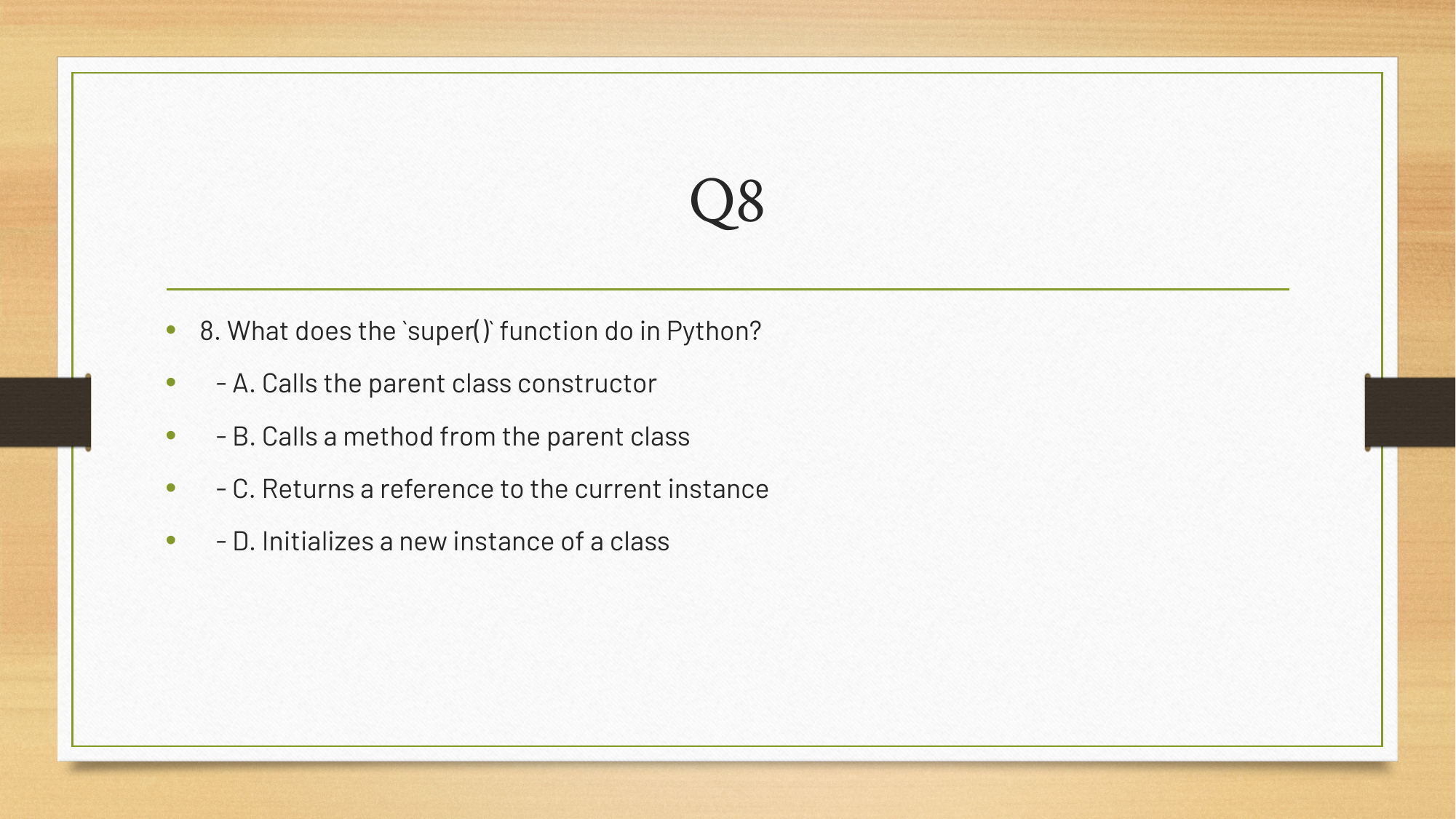

# Q8
8. What does the `super()` function do in Python?
   - A. Calls the parent class constructor
   - B. Calls a method from the parent class
   - C. Returns a reference to the current instance
   - D. Initializes a new instance of a class